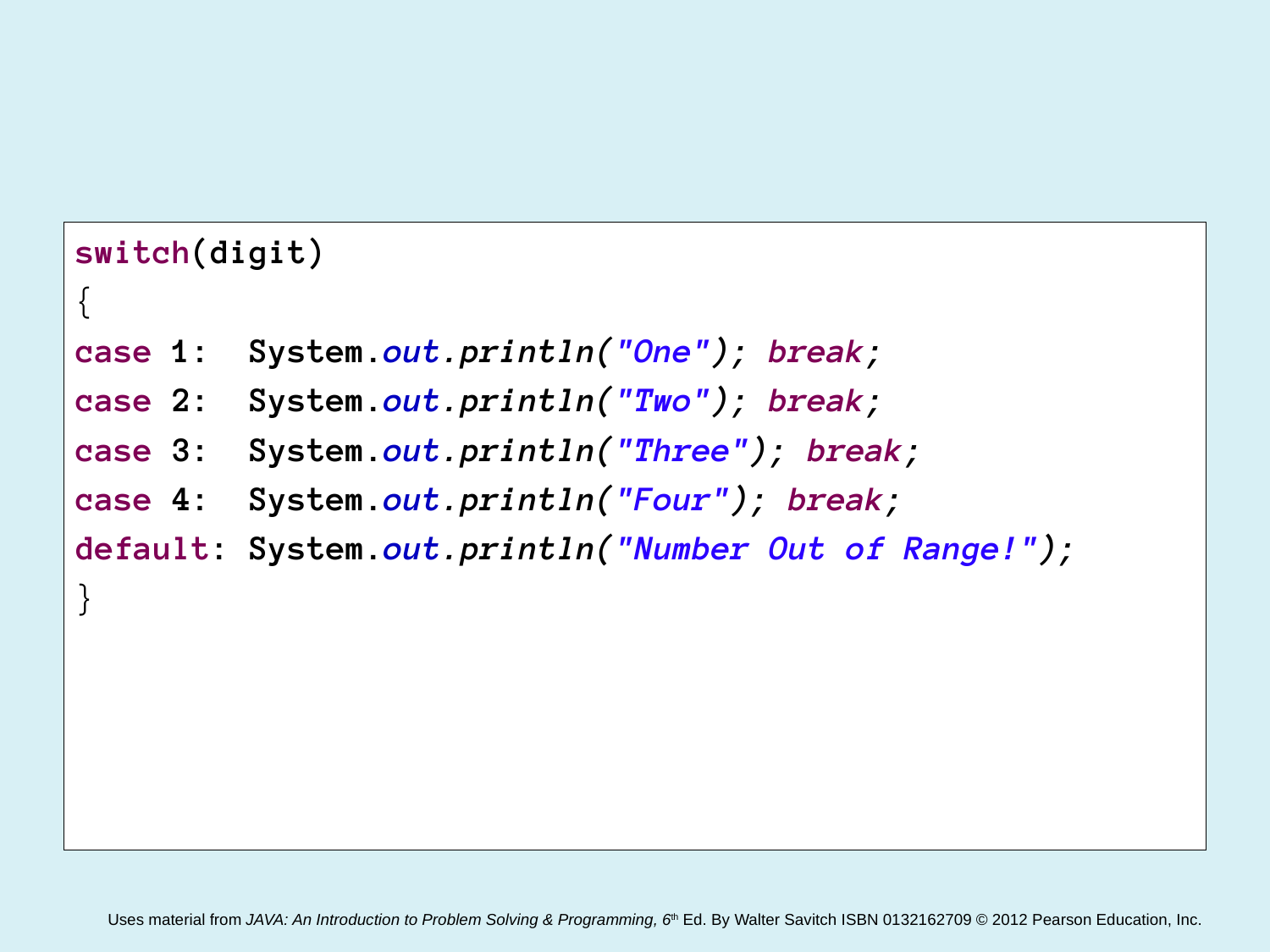

#
switch(digit)
{
case 1:  System.out.println("One"); break;
case 2:  System.out.println("Two"); break;
case 3:  System.out.println("Three"); break;
case 4:  System.out.println("Four"); break;
default: System.out.println("Number Out of Range!");
}